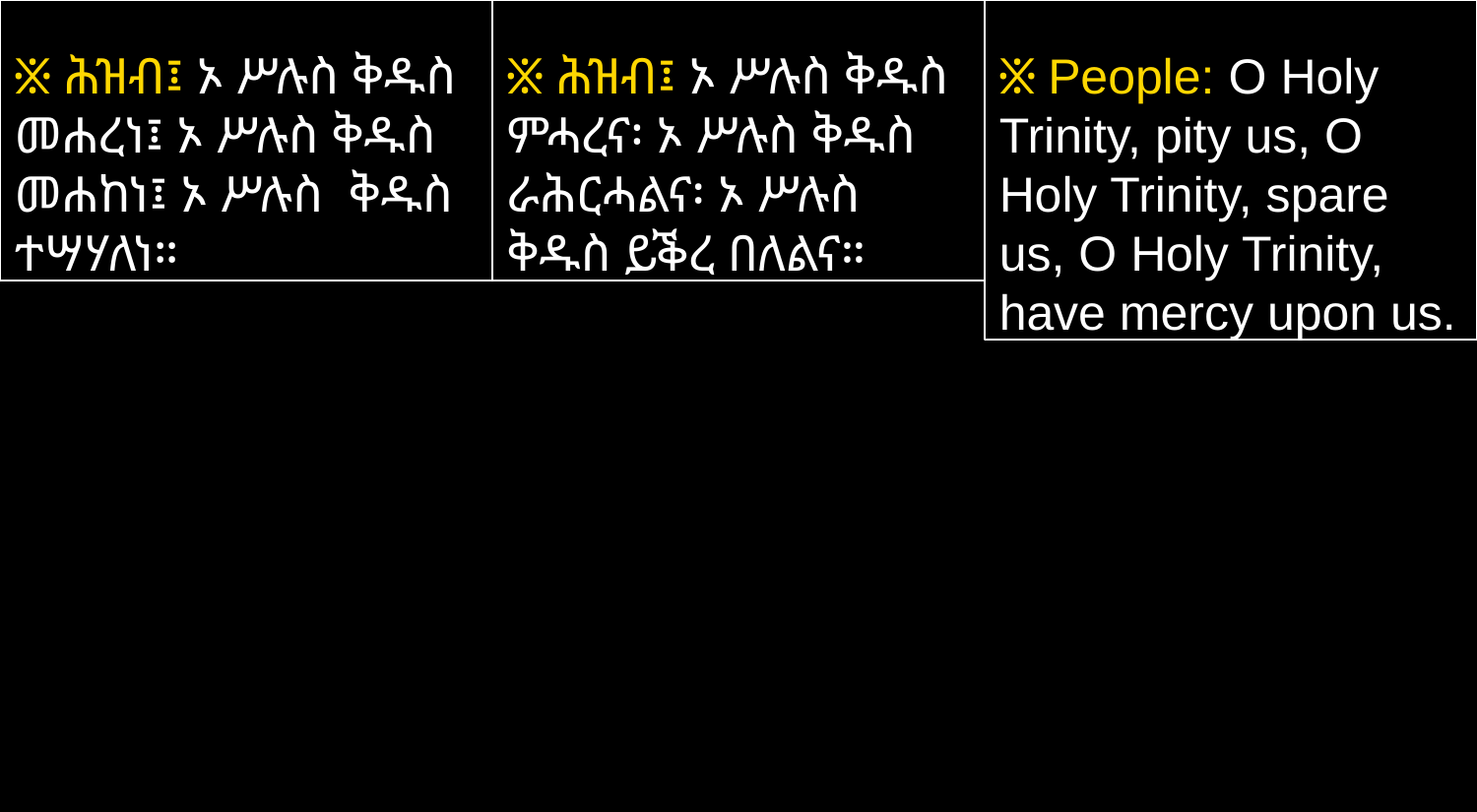

፠ ሕዝብ፤ ኦ ሥሉስ ቅዱስ መሐረነ፤ ኦ ሥሉስ ቅዱስ  መሐከነ፤ ኦ ሥሉስ  ቅዱስ ተሣሃለነ።

፠ ሕዝብ፤ ኦ ሥሉስ ቅዱስ ምሓረና፡ ኦ ሥሉስ ቅዱስ ራሕርሓልና፡ ኦ ሥሉስ ቅዱስ ይቕረ በለልና።

፠ People: O Holy Trinity, pity us, O Holy Trinity, spare us, O Holy Trinity, have mercy upon us.